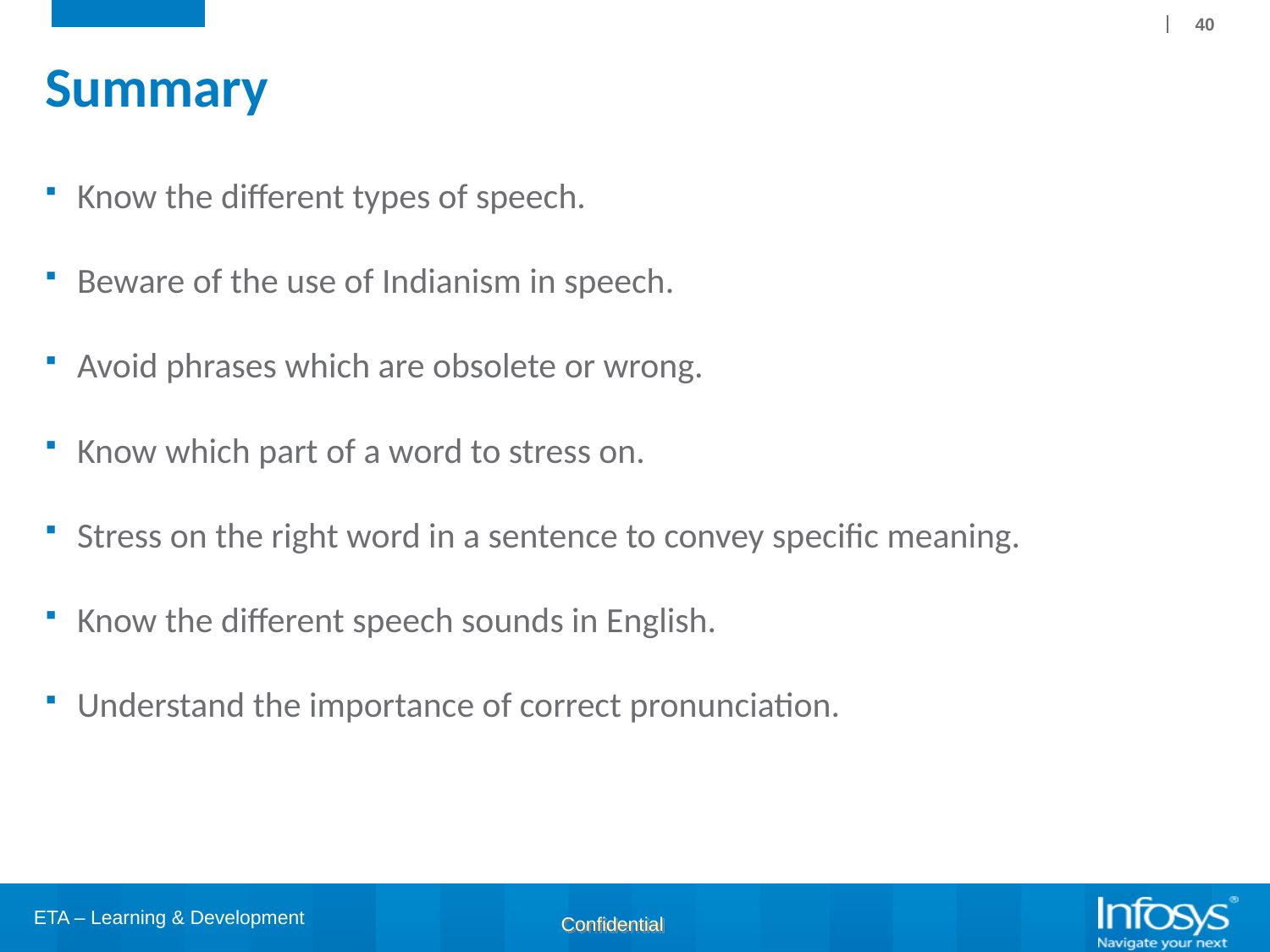

40
# Summary
Know the different types of speech.
Beware of the use of Indianism in speech.
Avoid phrases which are obsolete or wrong.
Know which part of a word to stress on.
Stress on the right word in a sentence to convey specific meaning.
Know the different speech sounds in English.
Understand the importance of correct pronunciation.